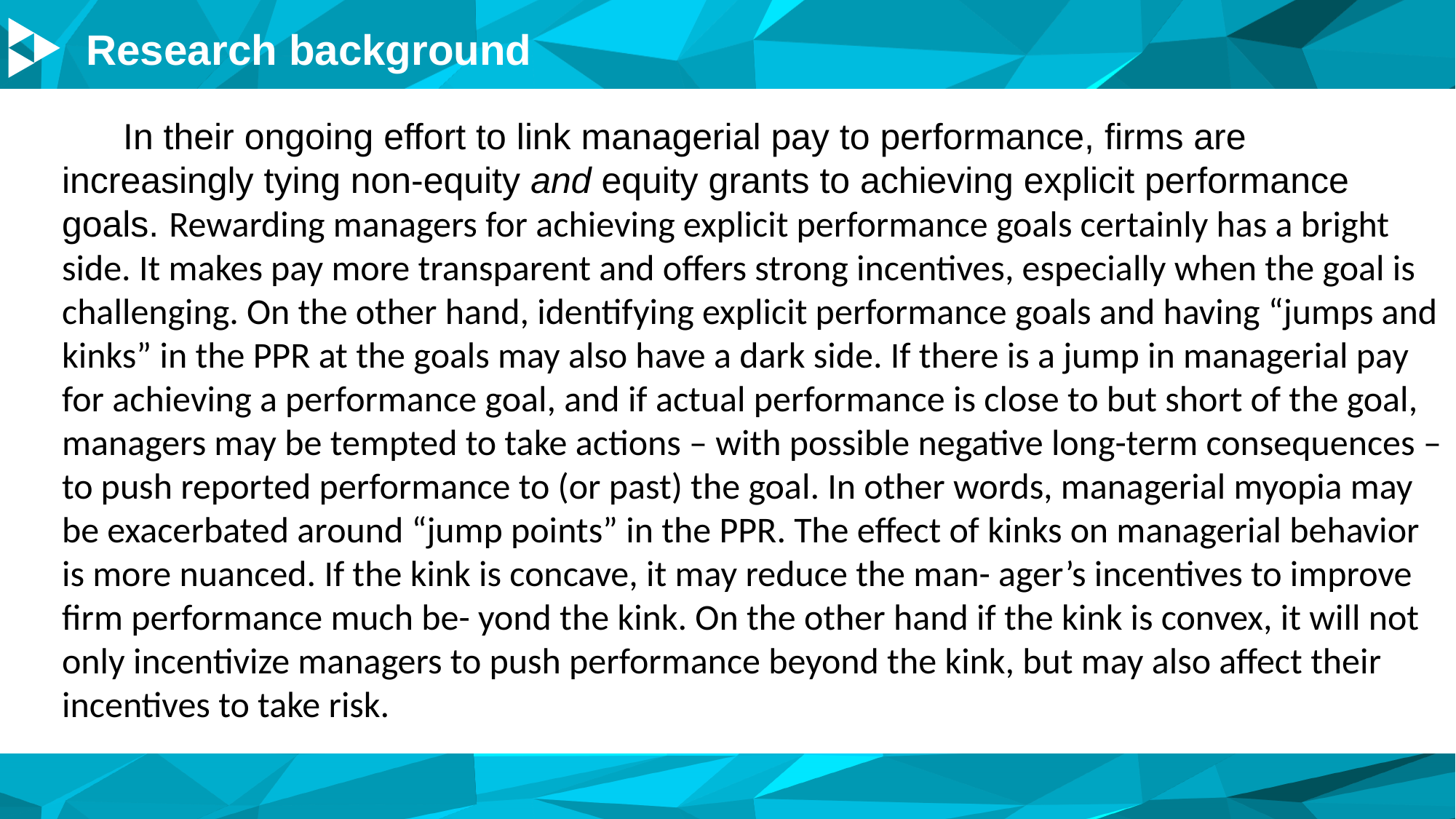

Research background
      In their ongoing effort to link managerial pay to performance, firms are increasingly tying non-equity and equity grants to achieving explicit performance goals. Rewarding managers for achieving explicit performance goals certainly has a bright side. It makes pay more transparent and offers strong incentives, especially when the goal is challenging. On the other hand, identifying explicit performance goals and having “jumps and kinks” in the PPR at the goals may also have a dark side. If there is a jump in managerial pay for achieving a performance goal, and if actual performance is close to but short of the goal, managers may be tempted to take actions – with possible negative long-term consequences – to push reported performance to (or past) the goal. In other words, managerial myopia may be exacerbated around “jump points” in the PPR. The effect of kinks on managerial behavior is more nuanced. If the kink is concave, it may reduce the man- ager’s incentives to improve firm performance much be- yond the kink. On the other hand if the kink is convex, it will not only incentivize managers to push performance beyond the kink, but may also affect their incentives to take risk.